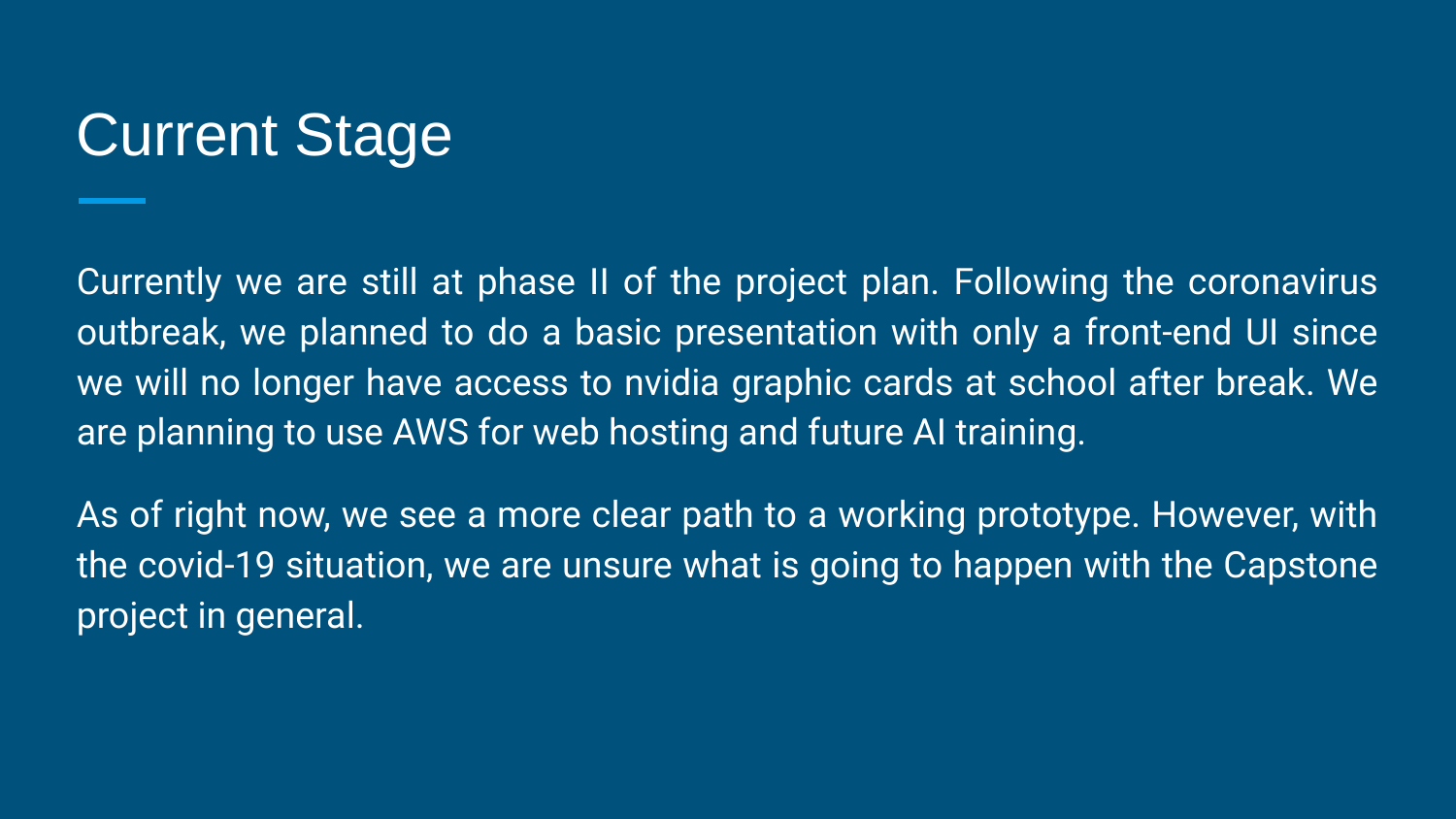

# Current Stage
Currently we are still at phase II of the project plan. Following the coronavirus outbreak, we planned to do a basic presentation with only a front-end UI since we will no longer have access to nvidia graphic cards at school after break. We are planning to use AWS for web hosting and future AI training.
As of right now, we see a more clear path to a working prototype. However, with the covid-19 situation, we are unsure what is going to happen with the Capstone project in general.